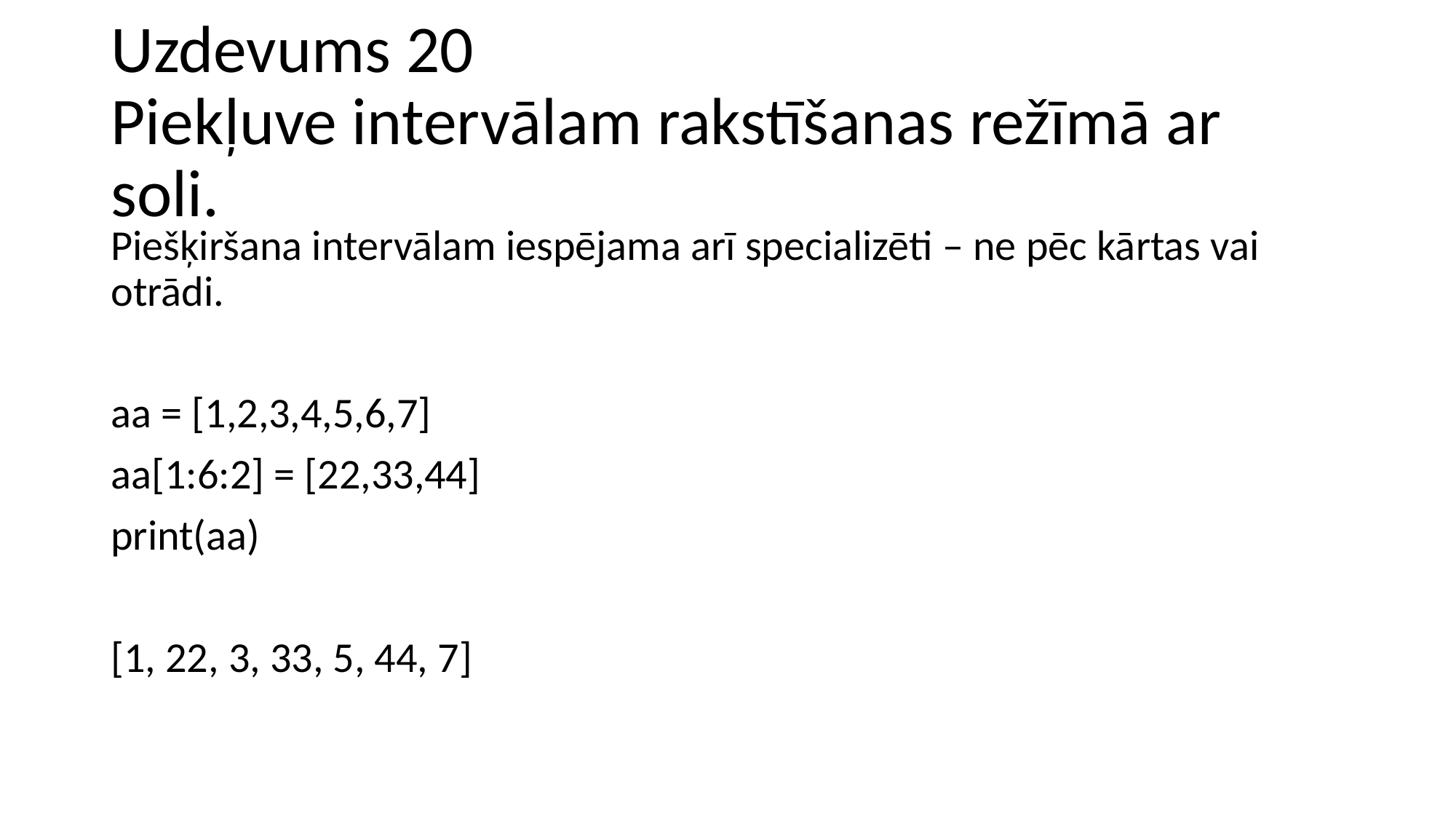

# Uzdevums 20 Piekļuve intervālam rakstīšanas režīmā ar soli.
Piešķiršana intervālam iespējama arī specializēti – ne pēc kārtas vai otrādi.

aa = [1,2,3,4,5,6,7]
aa[1:6:2] = [22,33,44]
print(aa)

[1, 22, 3, 33, 5, 44, 7]